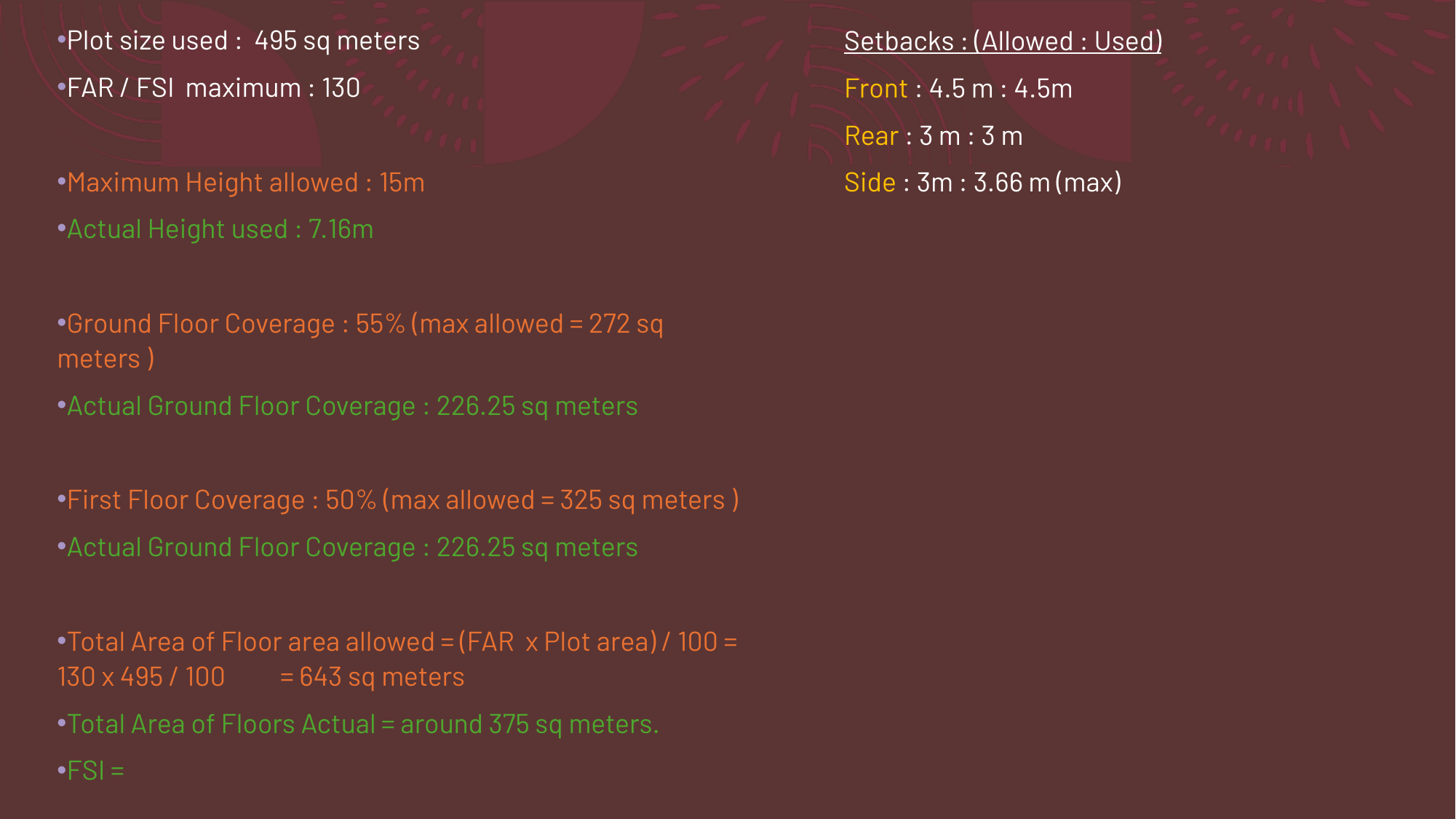

Plot size used :  495 sq meters
FAR / FSI  maximum : 130

Maximum Height allowed : 15m
Actual Height used : 7.16m

Ground Floor Coverage : 55% (max allowed = 272 sq meters )
Actual Ground Floor Coverage : 226.25 sq meters

First Floor Coverage : 50% (max allowed = 325 sq meters )
Actual Ground Floor Coverage : 226.25 sq meters

Total Area of Floor area allowed = (FAR  x Plot area) / 100 = 130 x 495 / 100          = 643 sq meters
Total Area of Floors Actual = around 375 sq meters.
FSI =

Setbacks : (Allowed : Used)
Front : 4.5 m : 4.5m
Rear : 3 m : 3 m
Side : 3m : 3.66 m (max)